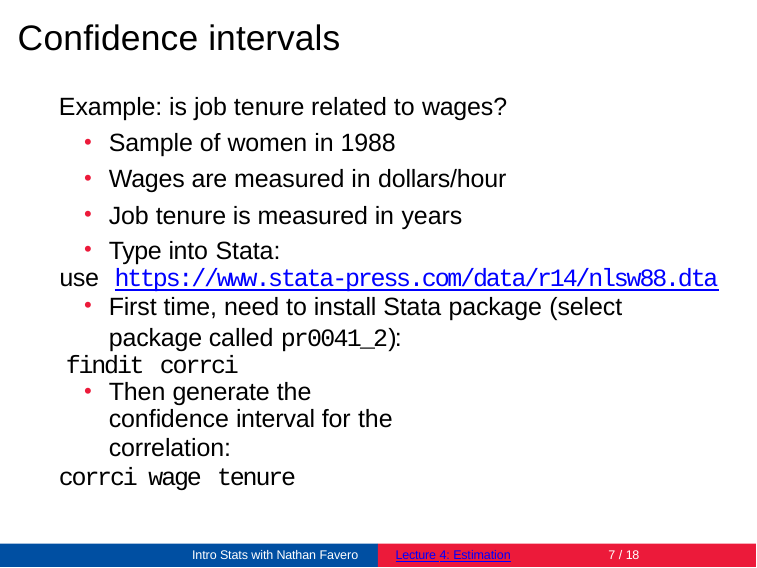

# Confidence intervals
Example: is job tenure related to wages?
Sample of women in 1988
Wages are measured in dollars/hour
Job tenure is measured in years
Type into Stata:
use https://www.stata-press.com/data/r14/nlsw88.dta
First time, need to install Stata package (select
package called pr0041_2):  findit corrci
Then generate the confidence interval for the
correlation:
corrci wage tenure

Intro Stats with Nathan Favero
Lecture 4: Estimation
7 / 18